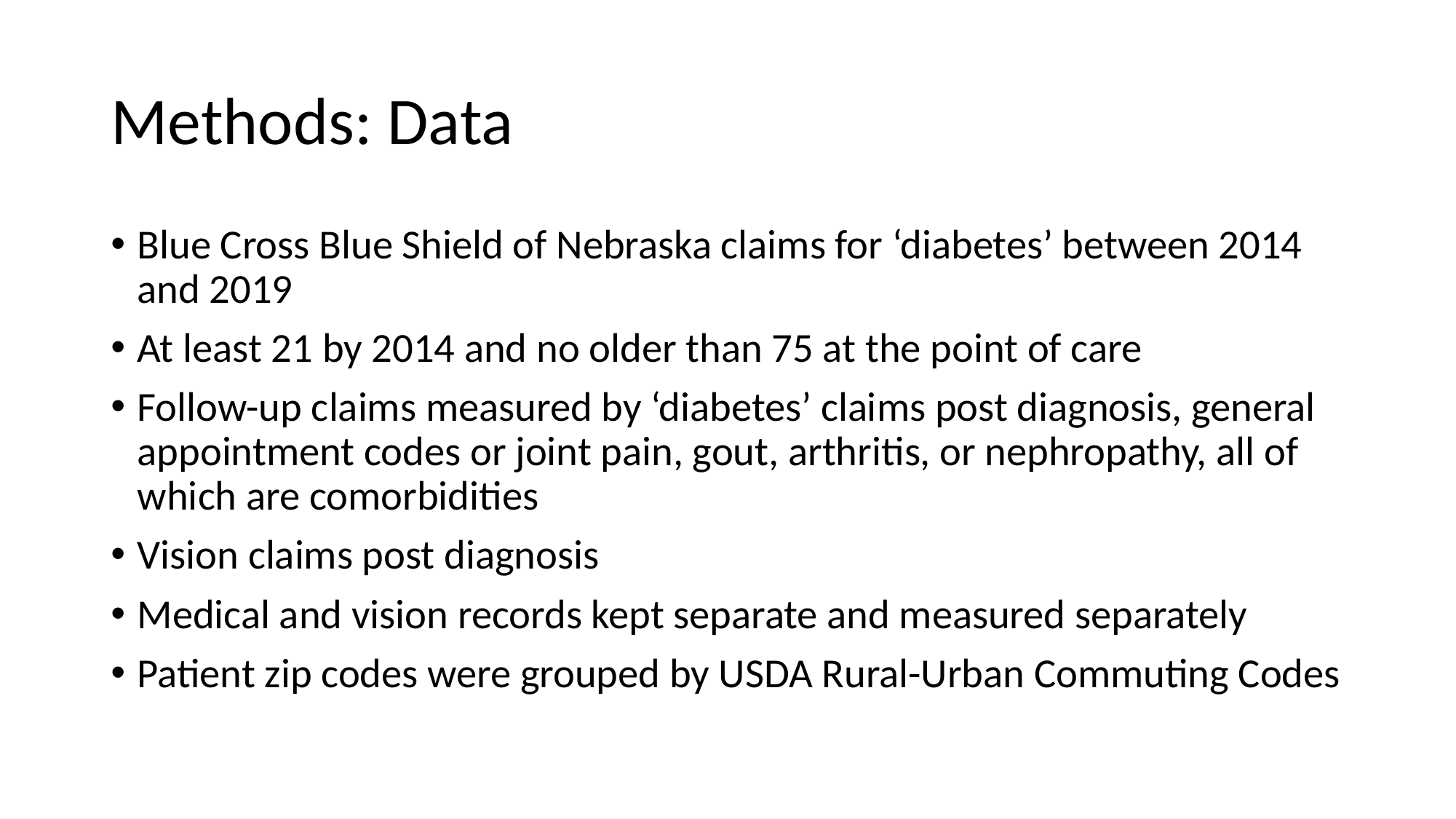

# Methods: Data
Blue Cross Blue Shield of Nebraska claims for ‘diabetes’ between 2014 and 2019
At least 21 by 2014 and no older than 75 at the point of care
Follow-up claims measured by ‘diabetes’ claims post diagnosis, general appointment codes or joint pain, gout, arthritis, or nephropathy, all of which are comorbidities
Vision claims post diagnosis
Medical and vision records kept separate and measured separately
Patient zip codes were grouped by USDA Rural-Urban Commuting Codes